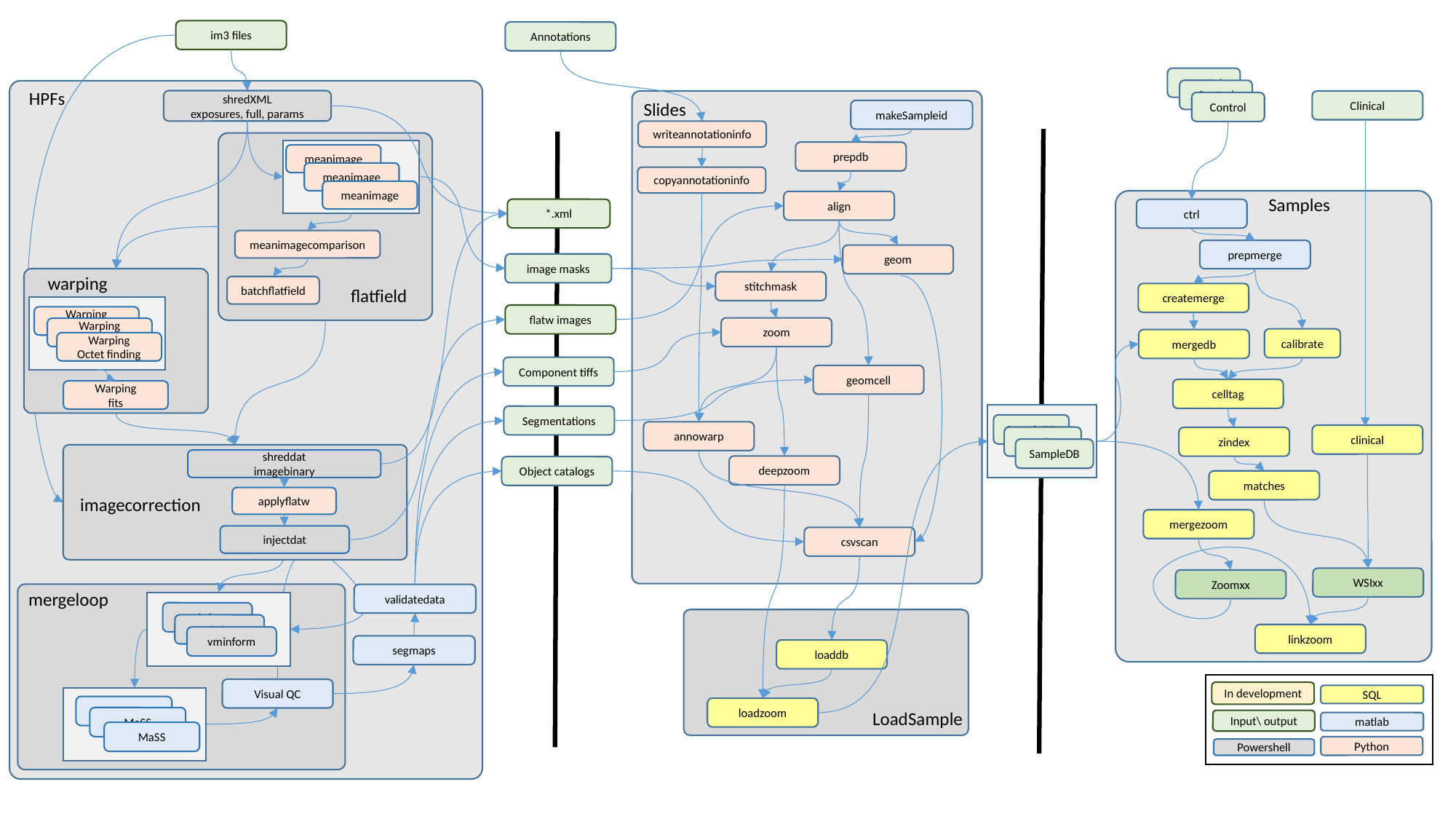

im3 files
Annotations
Control
Control

HPFs
shredXML
exposures, full, params
Clinical

Slides
Control
makeSampleid
writeannotationinfo

meanimage
meanimage
meanimage
meanimagecomparison
batchflatfield
flatfield
prepdb
copyannotationinfo
Samples

ctrl
prepmerge
createmerge
calibrate
mergedb
celltag
clinical
zindex
matches
mergezoom
WSIxx
Zoomxx
linkzoom
align
*.xml
geom
image masks
warping

Warping
fits
Warping
Octet finding
Warping
Octet finding
Warping
Octet finding
stitchmask
flatw images
zoom
Component tiffs
geomcell

SampleDB
SampleDB
SampleDB
Segmentations
annowarp

shreddat
imagebinary
imagecorrection
applyflatw
injectdat
deepzoom
Object catalogs
csvscan
mergeloop

A
vminform
vminform
vminform
Visual QC

MaSS
MaSS
MaSS
validatedata

loaddb
loadzoom
LoadSample
segmaps

In development
SQL
Input\ output
matlab
Python
Powershell